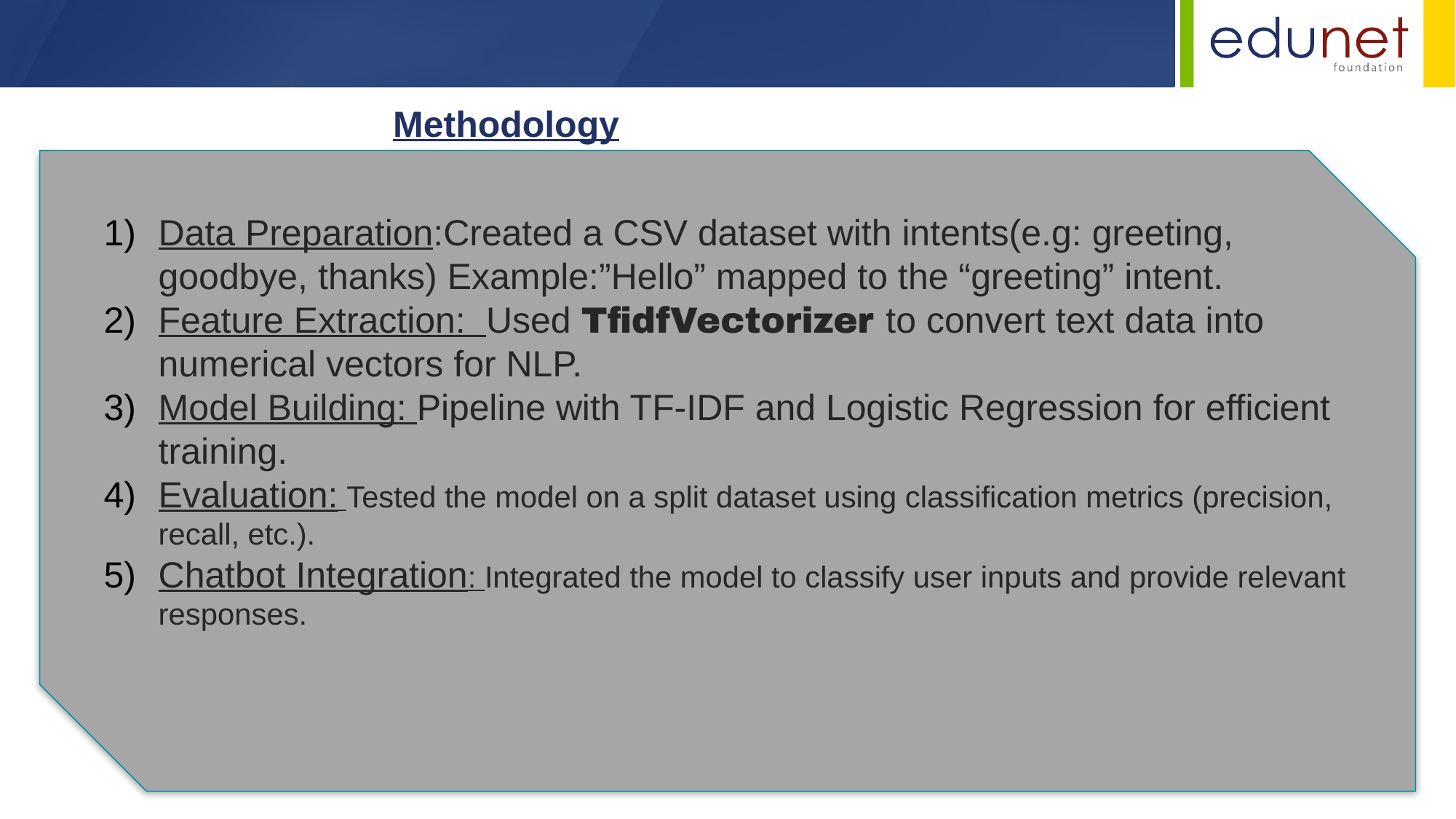

Tested the model on a split dataset using classification metrics (precision, recall, etc.).

Methodology
Data Preparation:Created a CSV dataset with intents(e.g: greeting, goodbye, thanks) Example:”Hello” mapped to the “greeting” intent.
Feature Extraction:  Used TfidfVectorizer to convert text data into numerical vectors for NLP.
Model Building: Pipeline with TF-IDF and Logistic Regression for efficient training.
Evaluation: Tested the model on a split dataset using classification metrics (precision, recall, etc.).
Chatbot Integration: Integrated the model to classify user inputs and provide relevant responses.